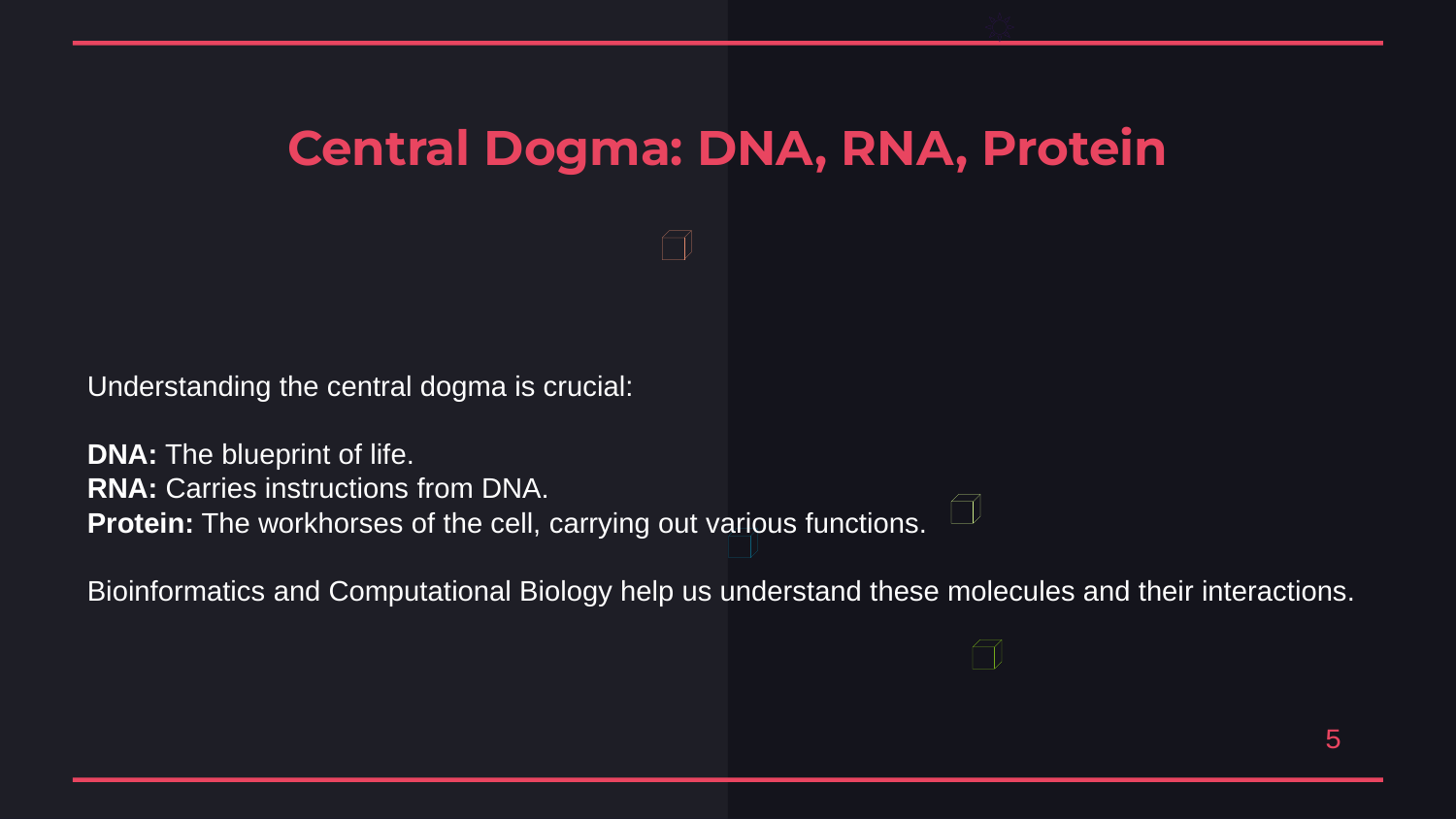

Central Dogma: DNA, RNA, Protein

Understanding the central dogma is crucial:

DNA: The blueprint of life.
RNA: Carries instructions from DNA.
Protein: The workhorses of the cell, carrying out various functions.

Bioinformatics and Computational Biology help us understand these molecules and their interactions.

5